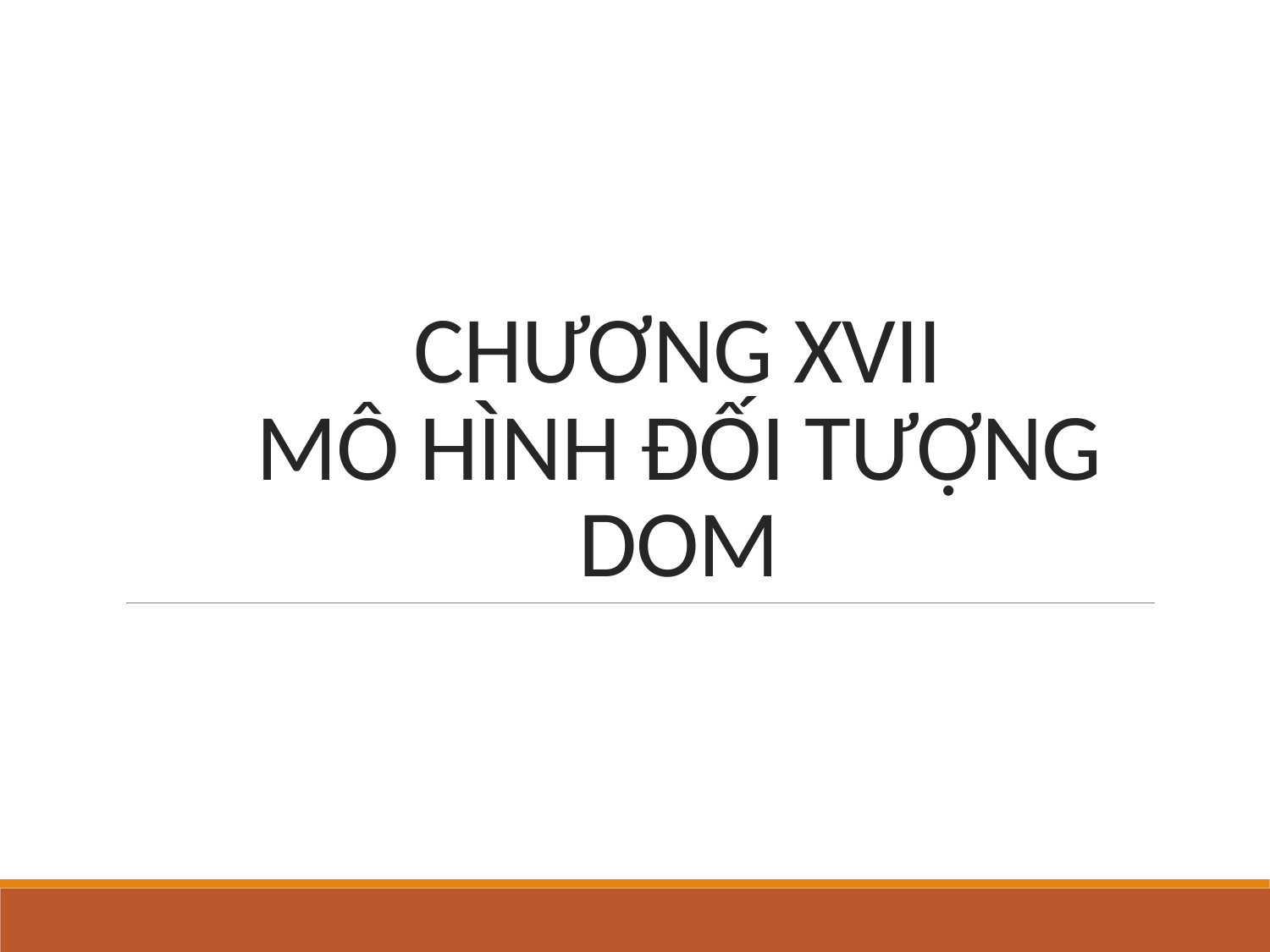

# CHƯƠNG XVII MÔ HÌNH ĐỐI TƯỢNG DOM